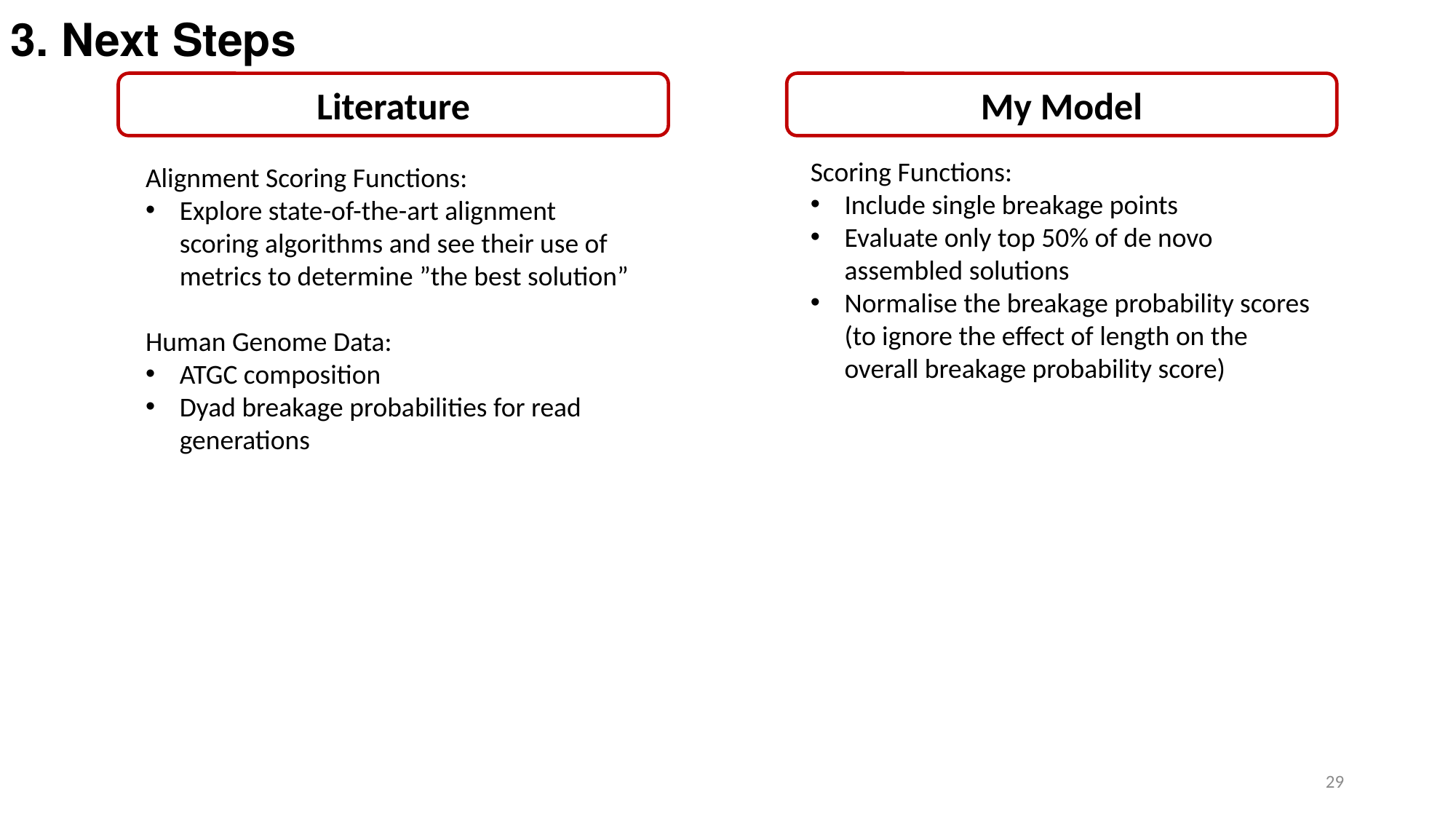

3. Next Steps
Literature
My Model
Scoring Functions:
Include single breakage points
Evaluate only top 50% of de novo assembled solutions
Normalise the breakage probability scores (to ignore the effect of length on the overall breakage probability score)
Alignment Scoring Functions:
Explore state-of-the-art alignment scoring algorithms and see their use of metrics to determine ”the best solution”

Human Genome Data:
ATGC composition
Dyad breakage probabilities for read generations
29